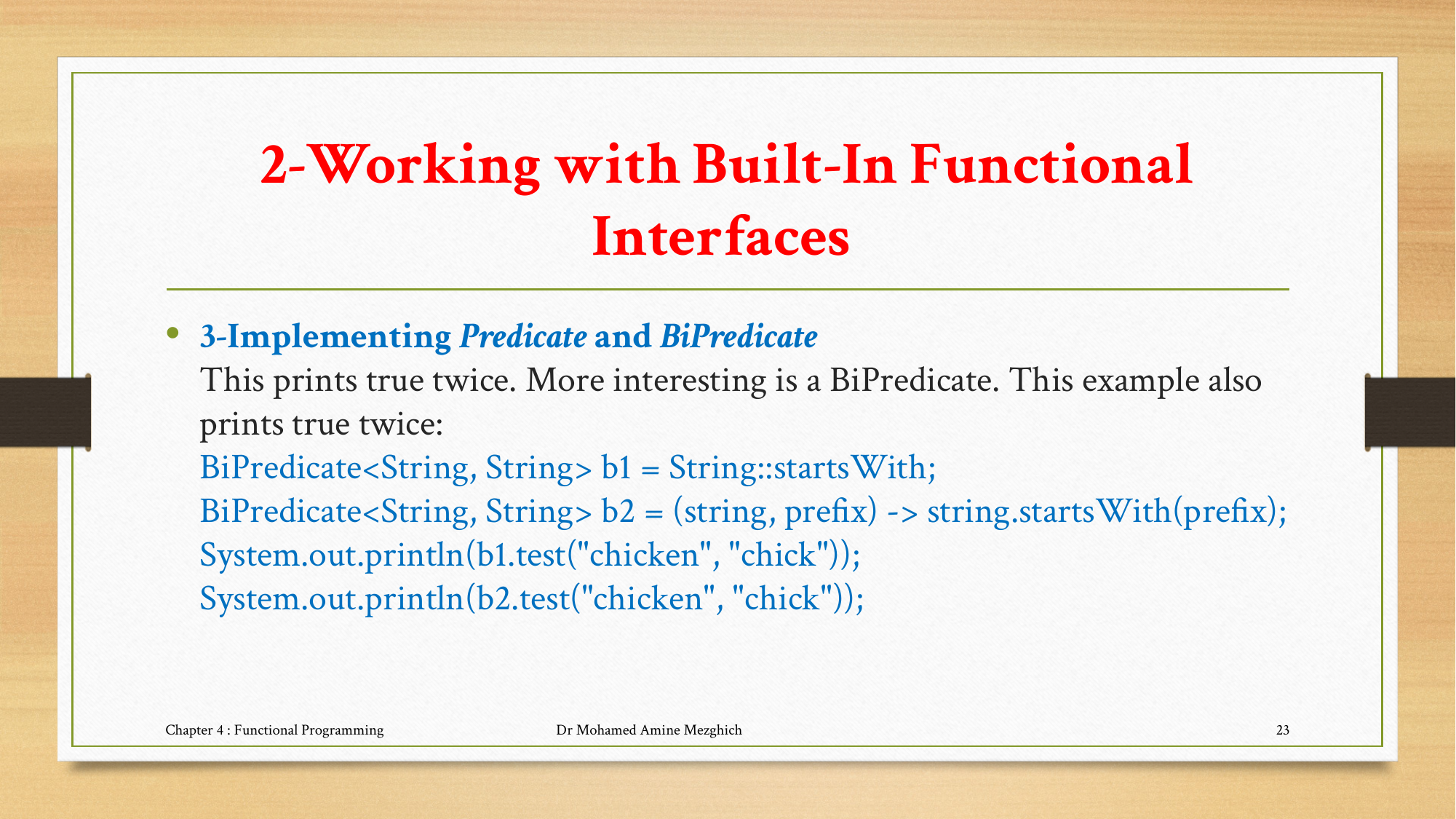

# 2-Working with Built-In Functional Interfaces
3-Implementing Predicate and BiPredicate
This prints true twice. More interesting is a BiPredicate. This example also prints true twice:
BiPredicate<String, String> b1 = String::startsWith;
BiPredicate<String, String> b2 = (string, prefix) -> string.startsWith(prefix);
System.out.println(b1.test("chicken", "chick"));
System.out.println(b2.test("chicken", "chick"));
Chapter 4 : Functional Programming                                                  Dr Mohamed Amine Mezghich
23